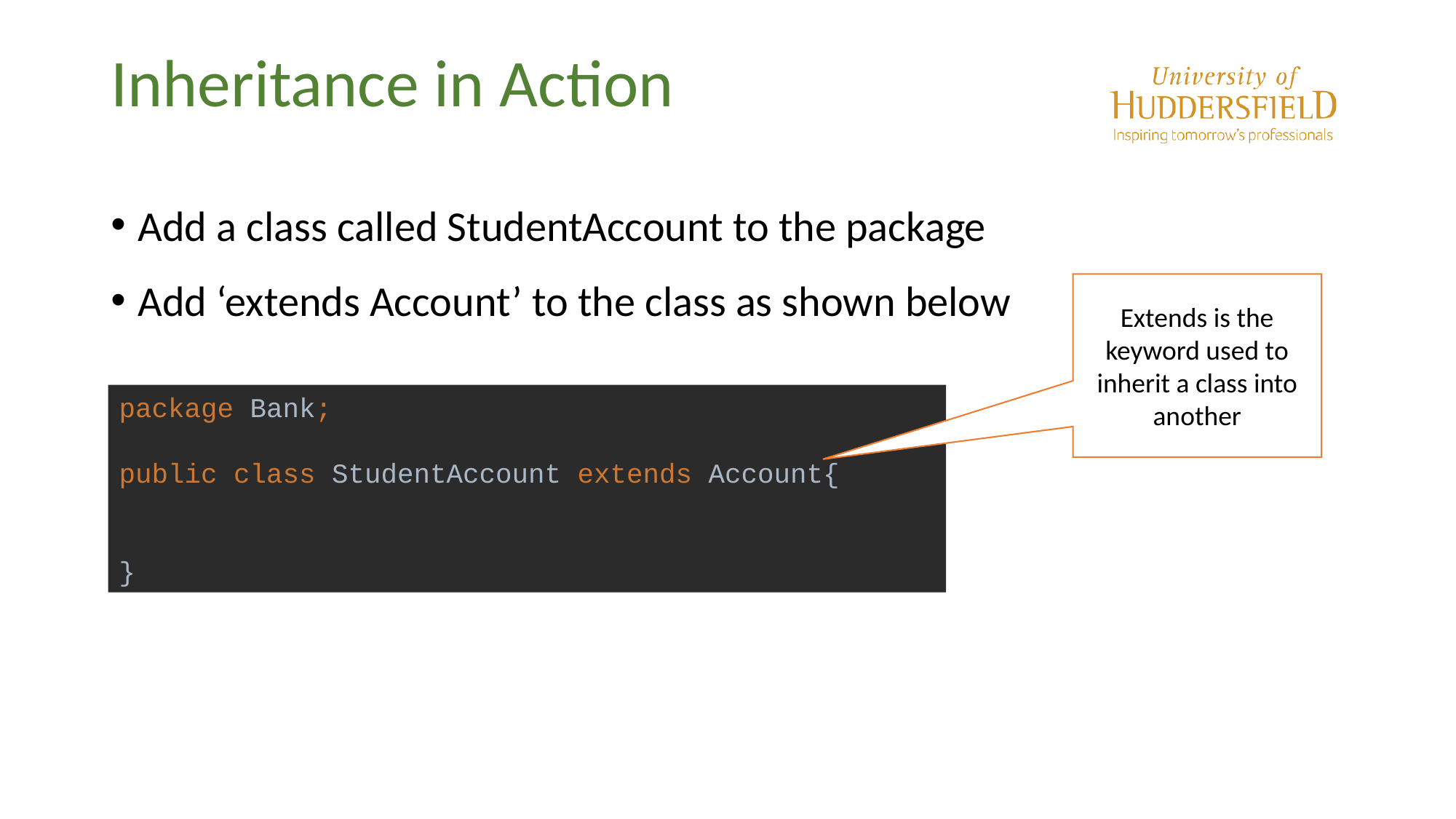

# Inheritance in Action
Add a class called StudentAccount to the package
Add ‘extends Account’ to the class as shown below

Extends is the keyword used to inherit a class into another
package Bank;
public class StudentAccount extends Account{
}